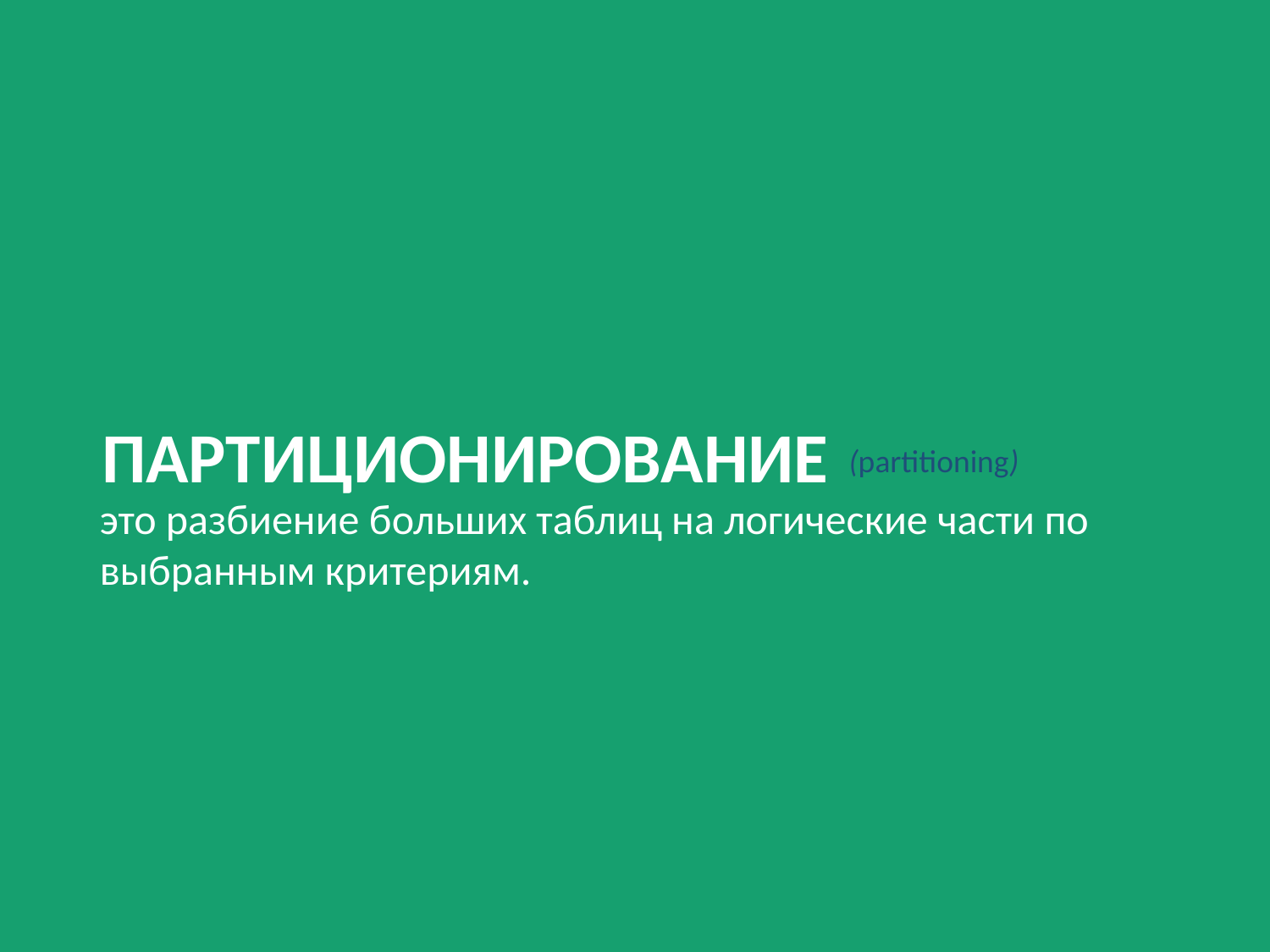

ПАРТИЦИОНИРОВАНИЕ
(partitioning)
это разбиение больших таблиц на логические части по выбранным критериям.